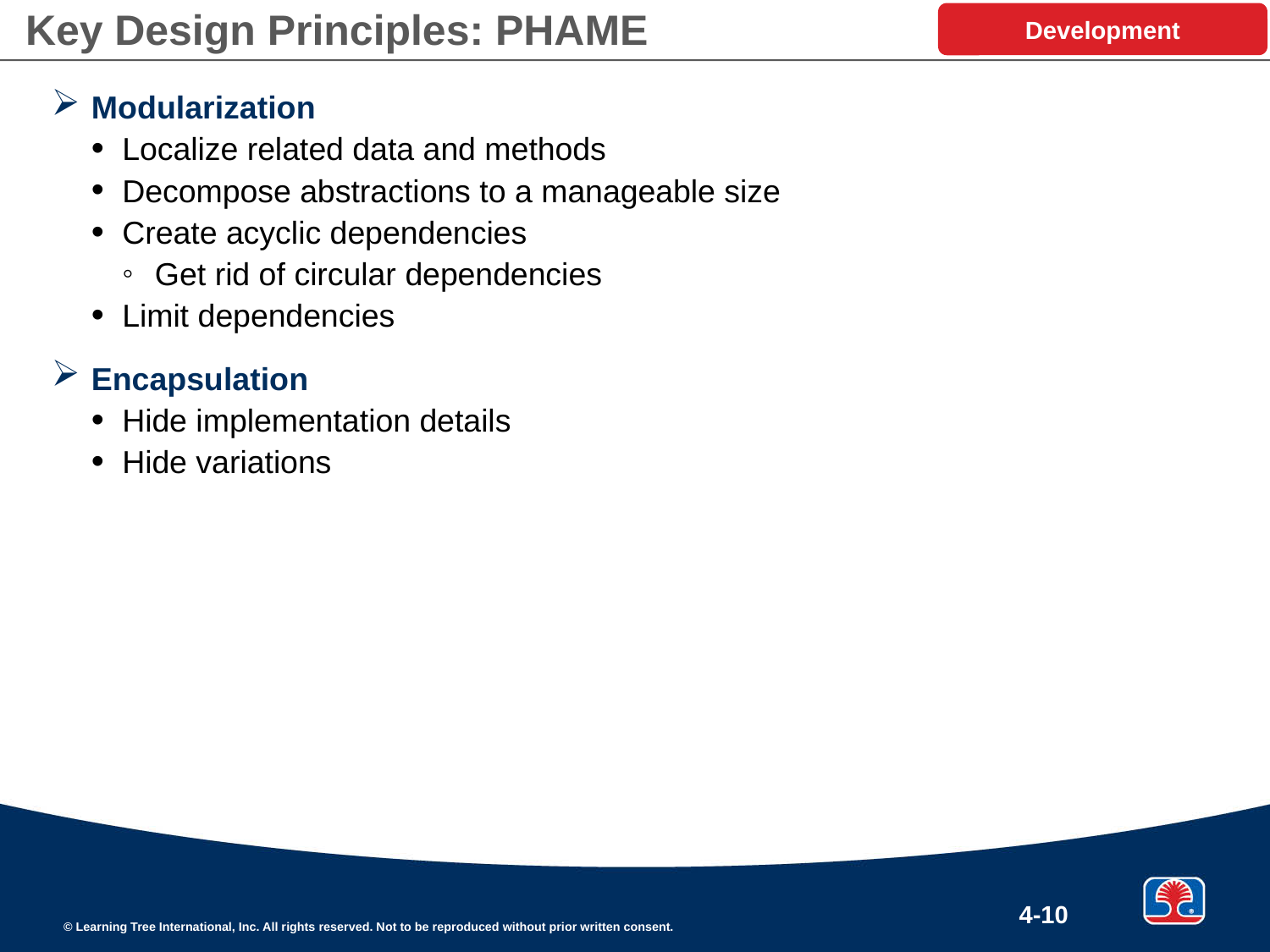

# Key Design Principles: PHAME
Development
Modularization
Localize related data and methods
Decompose abstractions to a manageable size
Create acyclic dependencies
Get rid of circular dependencies
Limit dependencies
Encapsulation
Hide implementation details
Hide variations